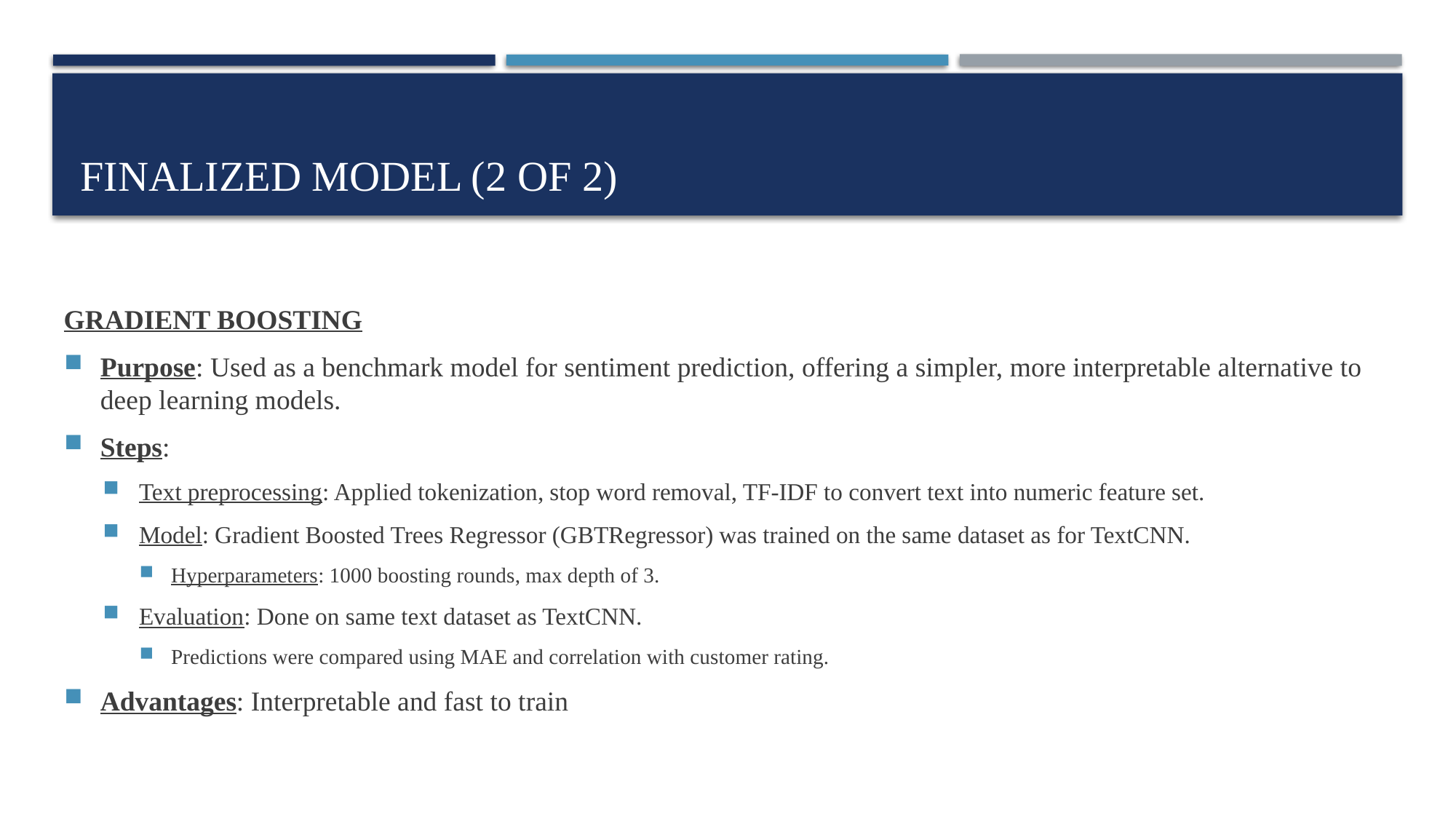

# Finalized Model (2 of 2)
GRADIENT BOOSTING
Purpose: Used as a benchmark model for sentiment prediction, offering a simpler, more interpretable alternative to deep learning models.
Steps:
Text preprocessing: Applied tokenization, stop word removal, TF-IDF to convert text into numeric feature set.
Model: Gradient Boosted Trees Regressor (GBTRegressor) was trained on the same dataset as for TextCNN.
Hyperparameters: 1000 boosting rounds, max depth of 3.
Evaluation: Done on same text dataset as TextCNN.
Predictions were compared using MAE and correlation with customer rating.
Advantages: Interpretable and fast to train